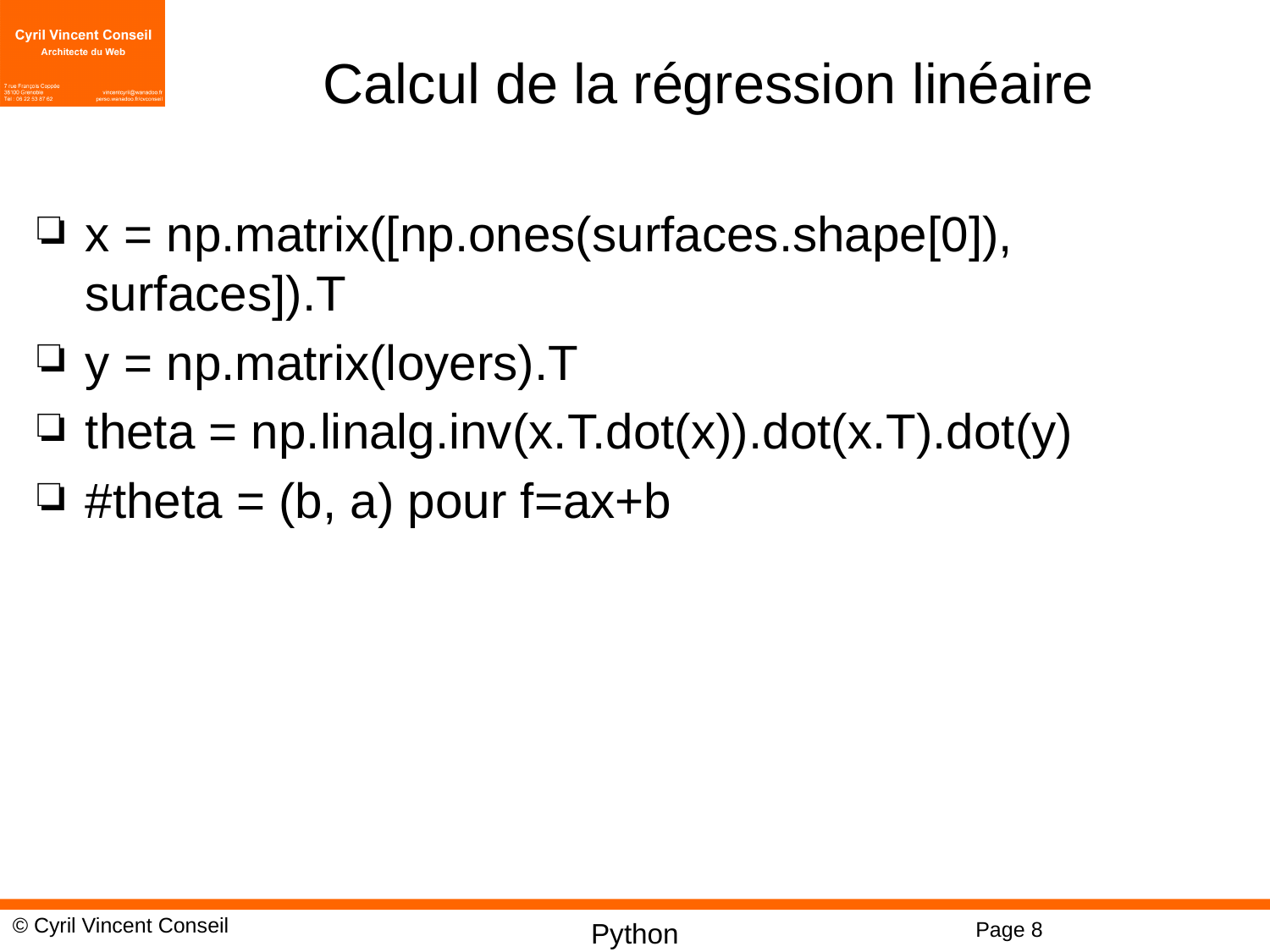

# Calcul de la régression linéaire
x = np.matrix([np.ones(surfaces.shape[0]), surfaces]).T
y = np.matrix(loyers).T
theta = np.linalg.inv(x.T.dot(x)).dot(x.T).dot(y)
#theta = (b, a) pour f=ax+b